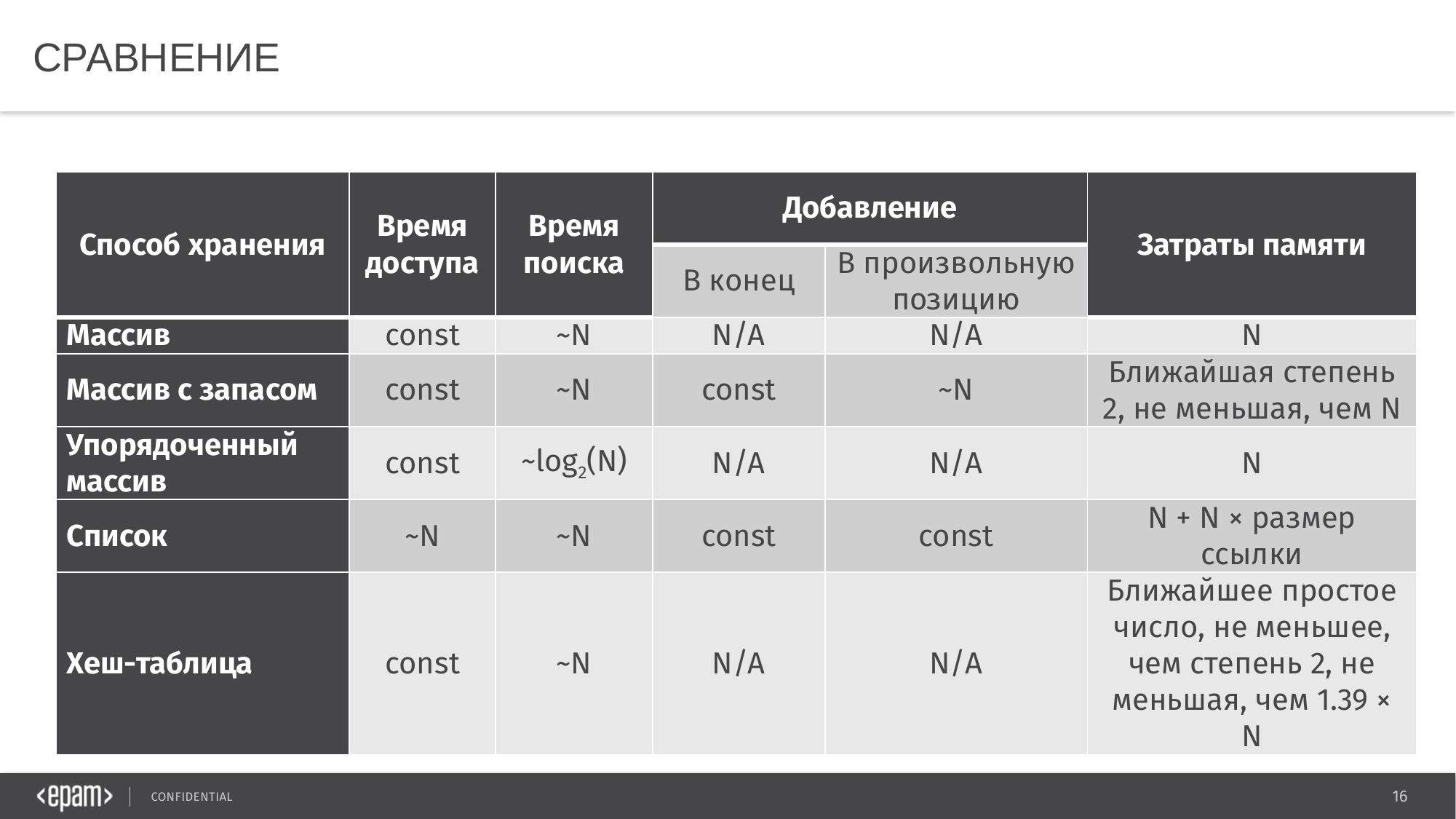

# Сравнение
| Способ хранения | Время доступа | Время поиска | Добавление |  | Затраты памяти |
| --- | --- | --- | --- | --- | --- |
|  |  |  | В конец | В произвольную позицию |  |
| Массив | const | ~N | N/A | N/A | N |
| Массив с запасом | const | ~N | const | ~N | Ближайшая степень 2, не меньшая, чем N |
| Упорядоченный массив | const | ~log2(N) | N/A | N/A | N |
| Список | ~N | ~N | const | const | N + N × размер ссылки |
| Хеш-таблица | const | ~N | N/A | N/A | Ближайшее простое число, не меньшее, чем степень 2, не меньшая, чем 1.39 × N |